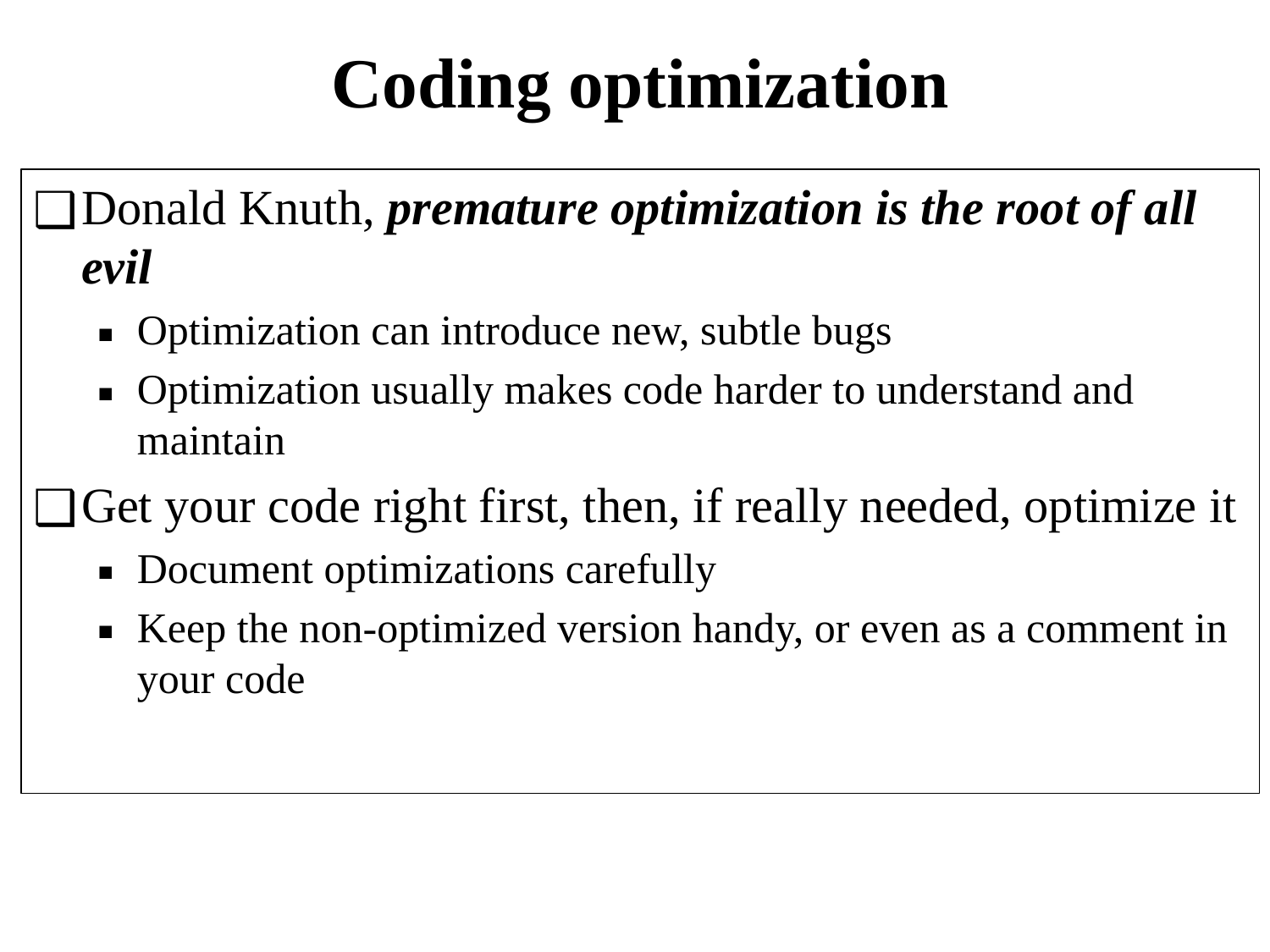

# Coding optimization
Donald Knuth, premature optimization is the root of all evil
Optimization can introduce new, subtle bugs
Optimization usually makes code harder to understand and maintain
Get your code right first, then, if really needed, optimize it
Document optimizations carefully
Keep the non-optimized version handy, or even as a comment in your code